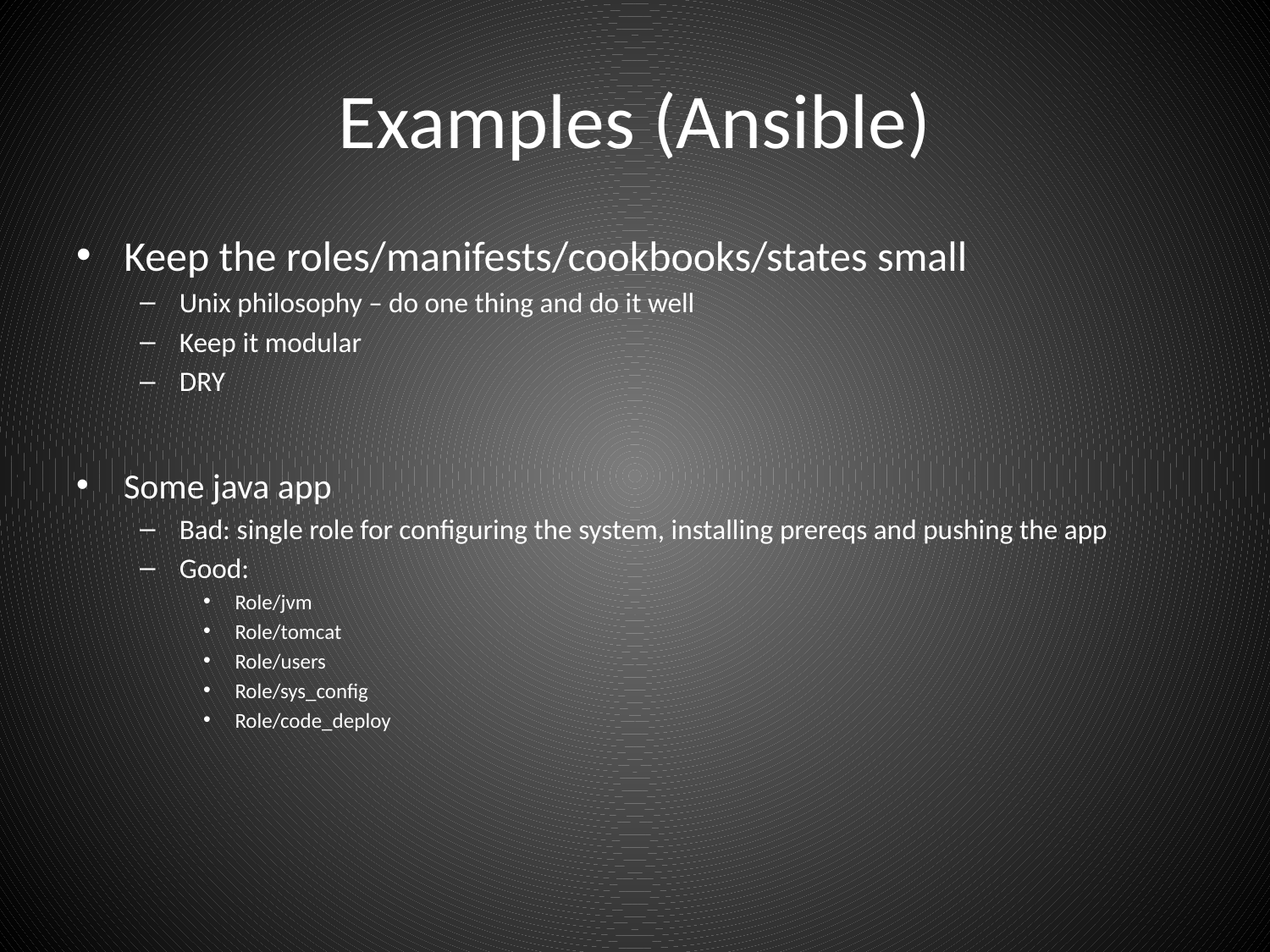

# Examples (Ansible)
Keep the roles/manifests/cookbooks/states small
Unix philosophy – do one thing and do it well
Keep it modular
DRY

Some java app
Bad: single role for configuring the system, installing prereqs and pushing the app
Good:
Role/jvm
Role/tomcat
Role/users
Role/sys_config
Role/code_deploy